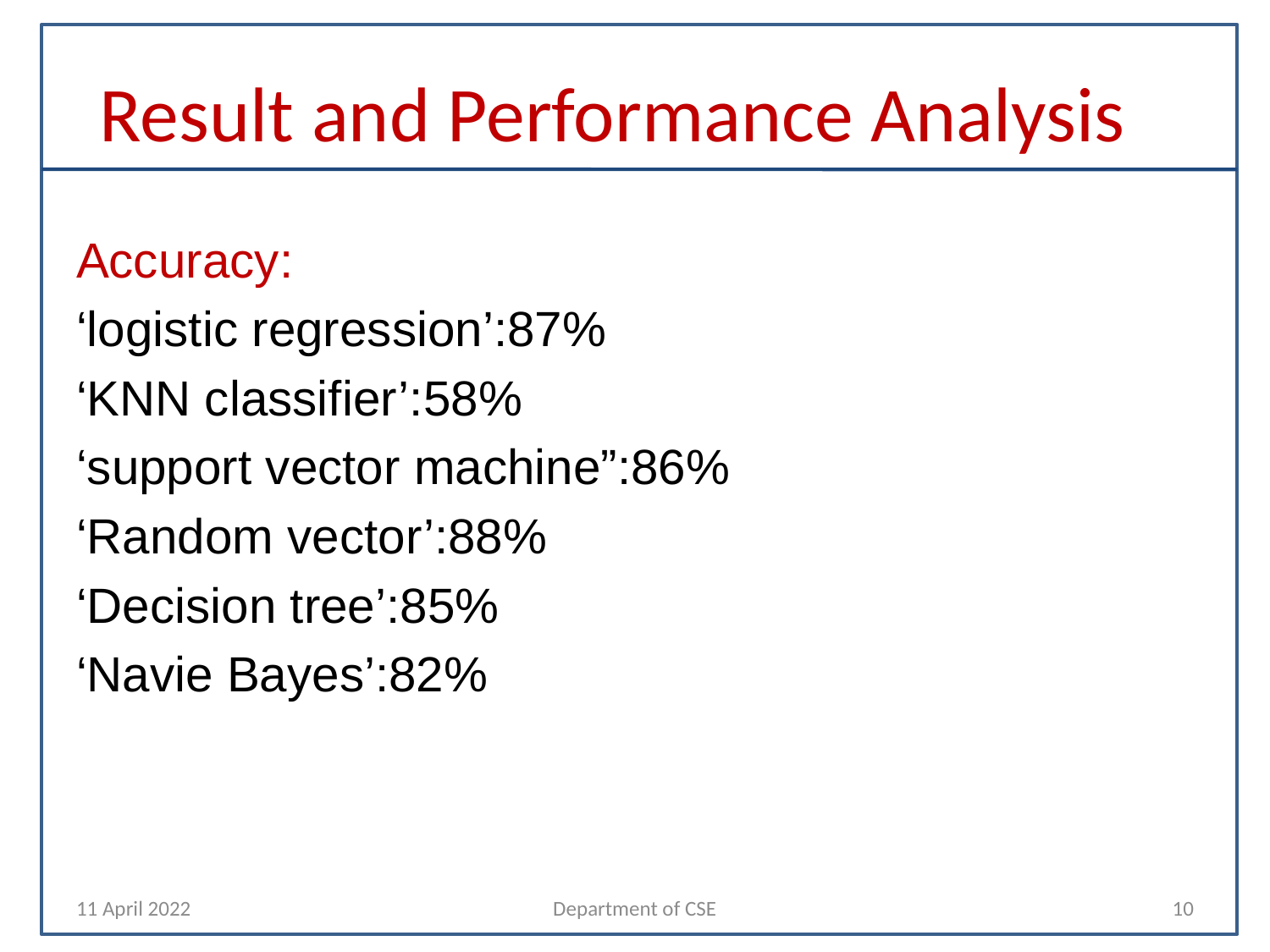

# Result and Performance Analysis
Accuracy:
‘logistic regression’:87%
‘KNN classifier’:58%
‘support vector machine”:86%
‘Random vector’:88%
‘Decision tree’:85%
‘Navie Bayes’:82%

11 April 2022
Department of CSE
10